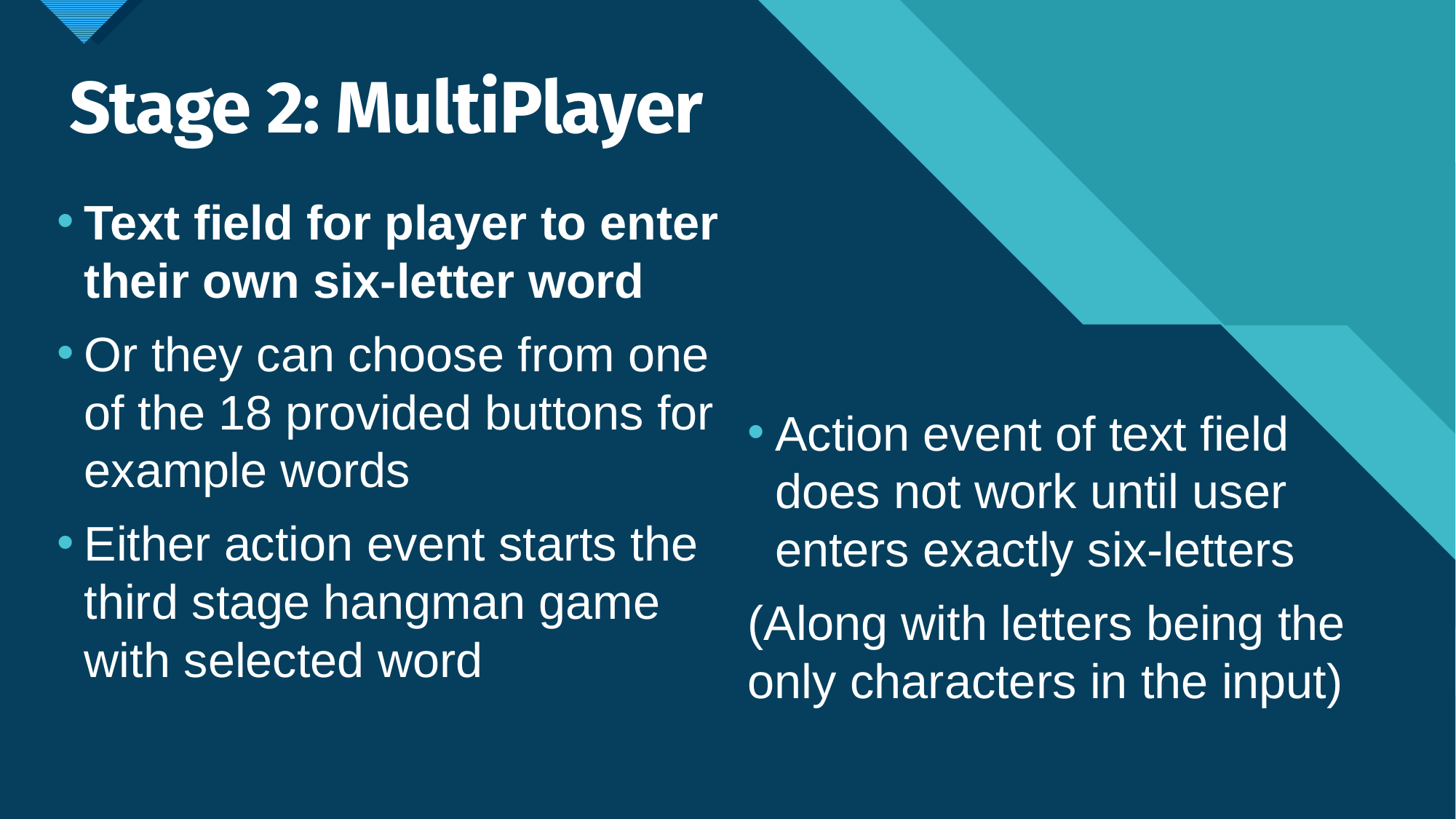

# Stage 2: MultiPlayer
Text field for player to enter their own six-letter word
Or they can choose from one of the 18 provided buttons for example words
Either action event starts the third stage hangman game with selected word

Action event of text field does not work until user enters exactly six-letters
(Along with letters being the only characters in the input)